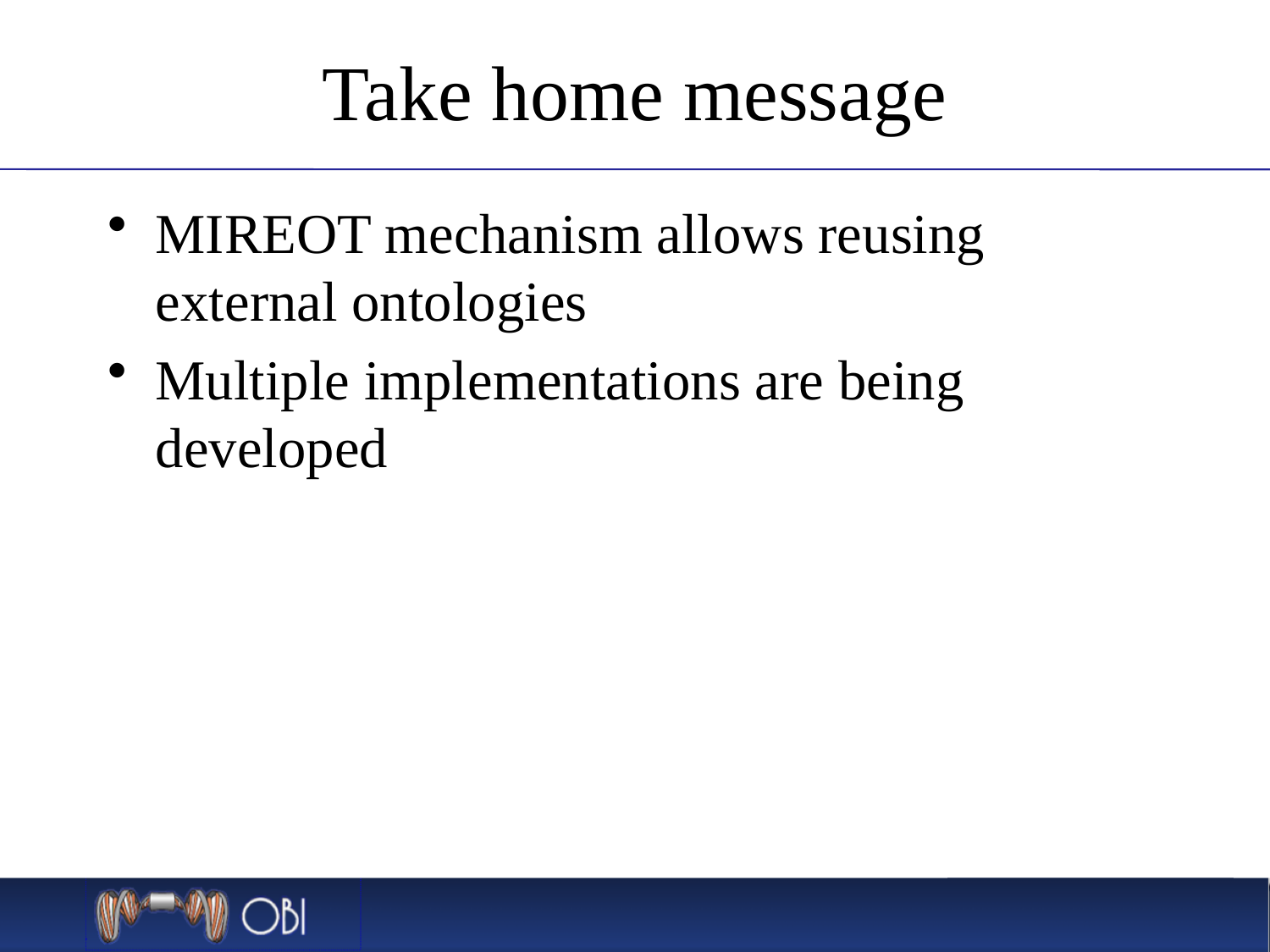

# Take home message
MIREOT mechanism allows reusing external ontologies
Multiple implementations are being developed